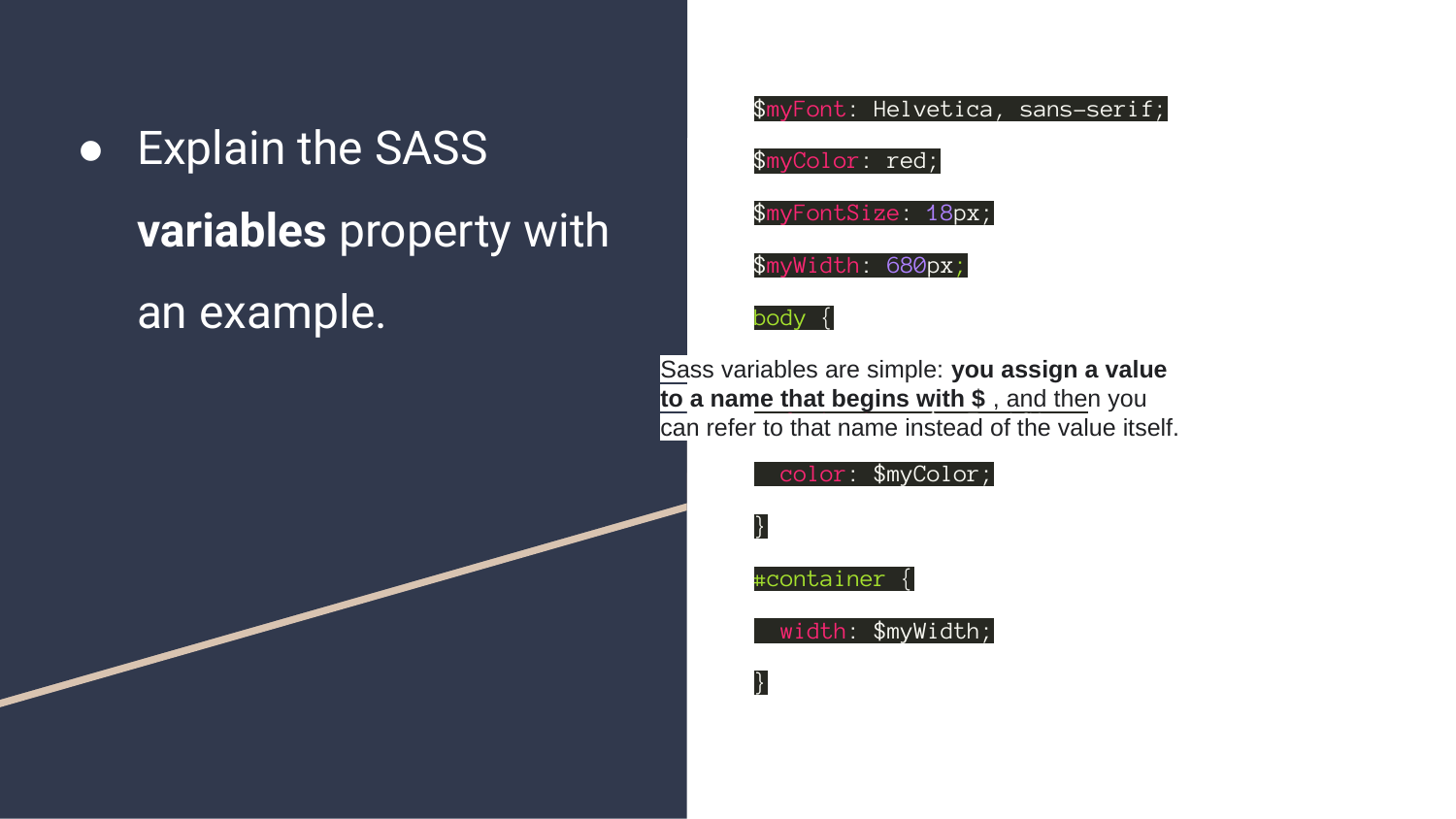

# Explain the SASS variables property with an example.

$myFont: Helvetica, sans-serif;
$myColor: red;
$myFontSize: 18px;
$myWidth: 680px;
body {
  font-family: $myFont;
  font-size: $myFontSize;
  color: $myColor;
}
#container {
  width: $myWidth;
}
Sass variables are simple: you assign a value to a name that begins with $ , and then you can refer to that name instead of the value itself.